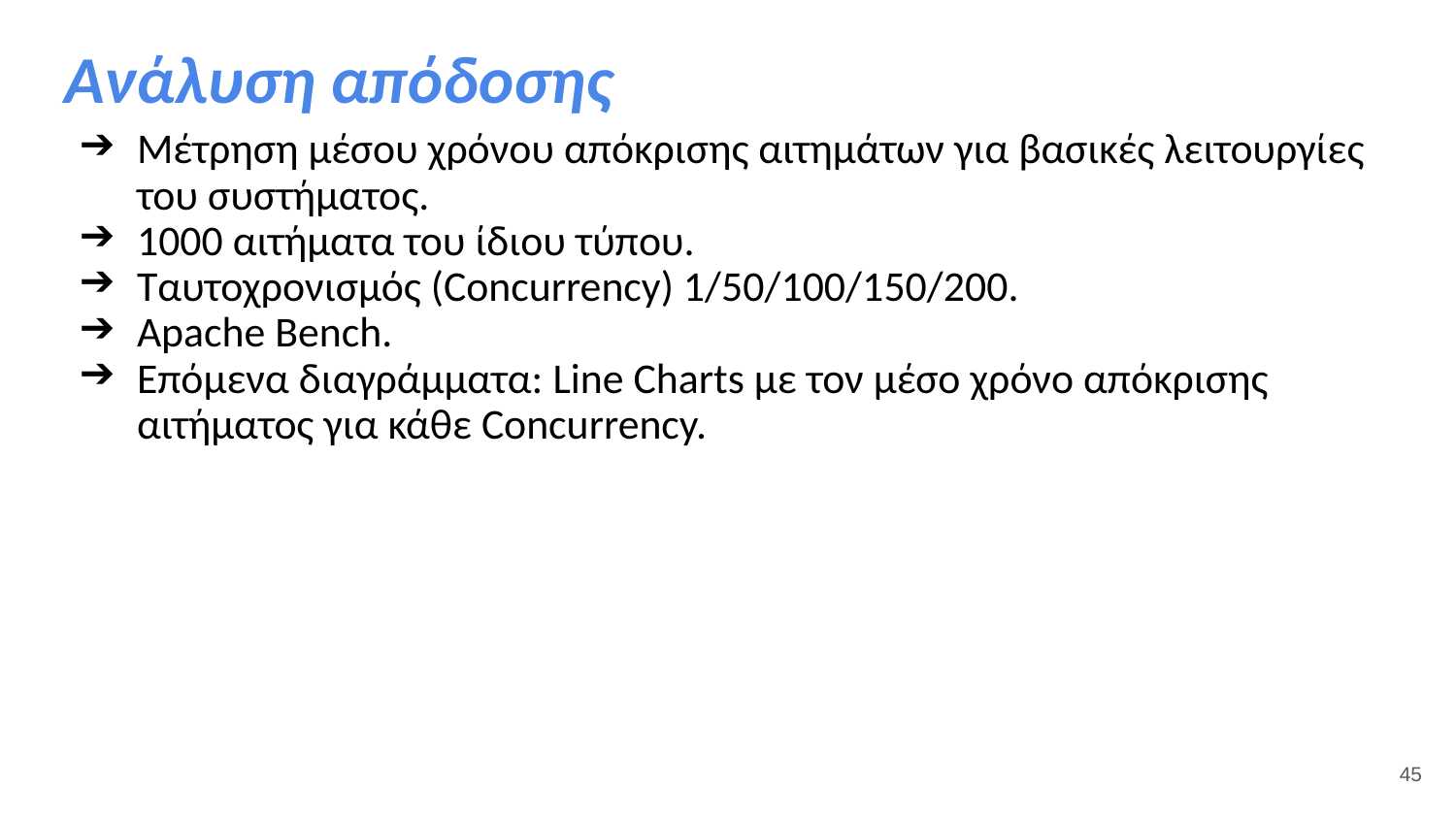

# Ανάλυση απόδοσης
Μέτρηση μέσου χρόνου απόκρισης αιτημάτων για βασικές λειτουργίες του συστήματος.
1000 αιτήματα του ίδιου τύπου.
Ταυτοχρονισμός (Concurrency) 1/50/100/150/200.
Apache Bench.
Επόμενα διαγράμματα: Line Charts με τον μέσο χρόνο απόκρισης αιτήματος για κάθε Concurrency.
45